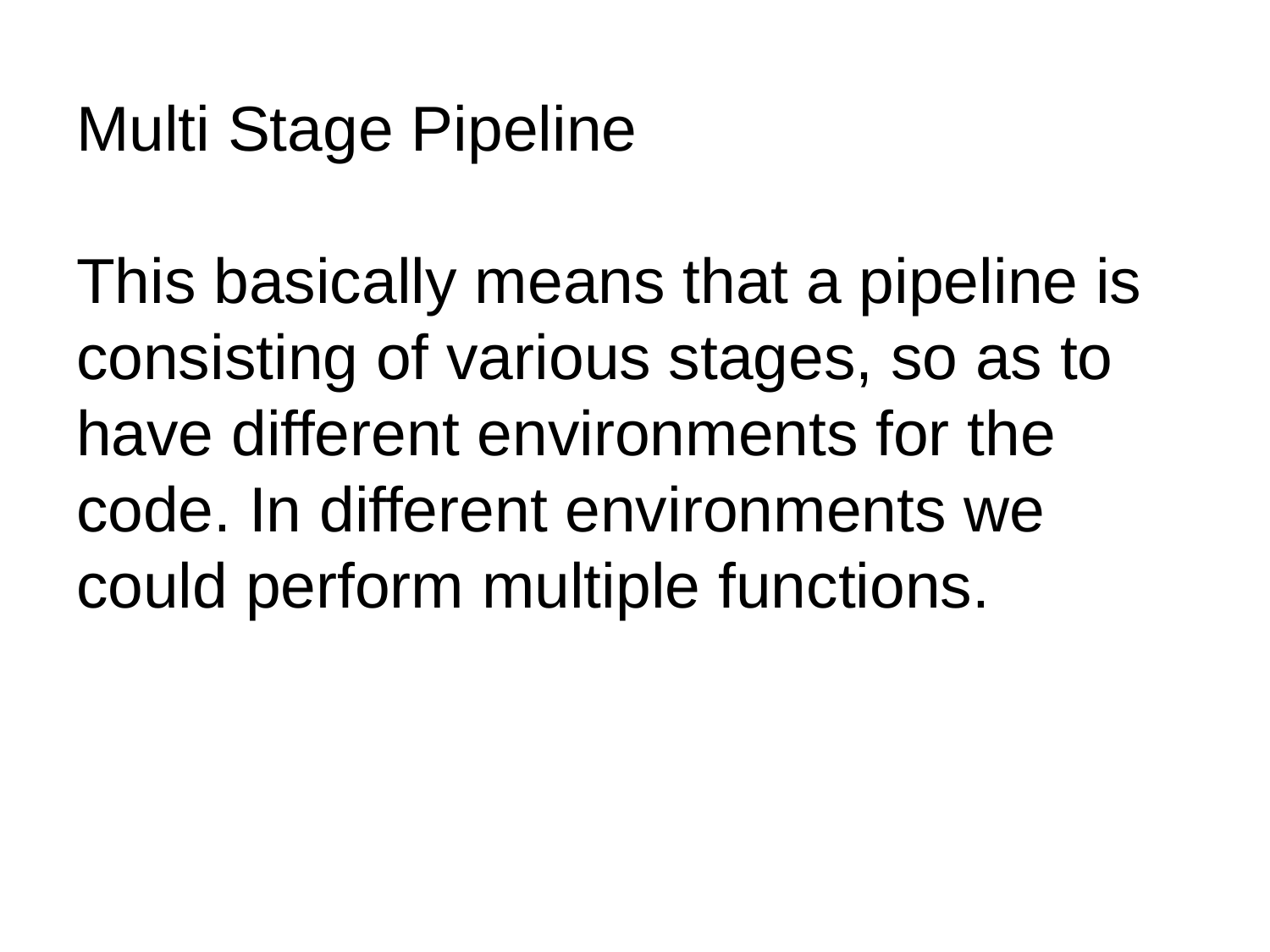

# Multi Stage Pipeline This basically means that a pipeline is consisting of various stages, so as to have different environments for the code. In different environments we could perform multiple functions.